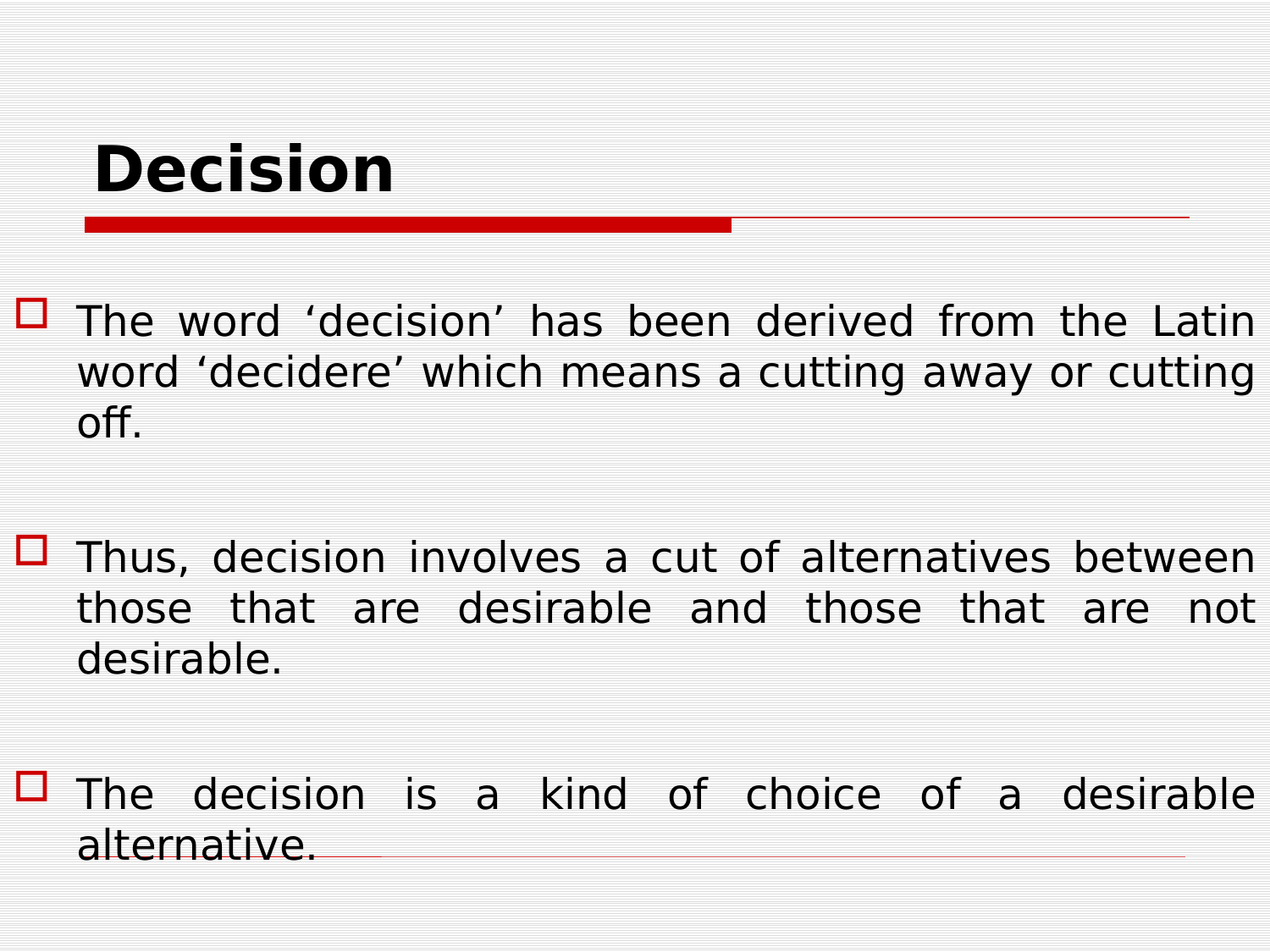

# Decision

The word ‘decision’ has been derived from the Latin word ‘decidere’ which means a cutting away or cutting off.

Thus, decision involves a cut of alternatives between those that are desirable and those that are not desirable.

The decision is a kind of choice of a desirable alternative.